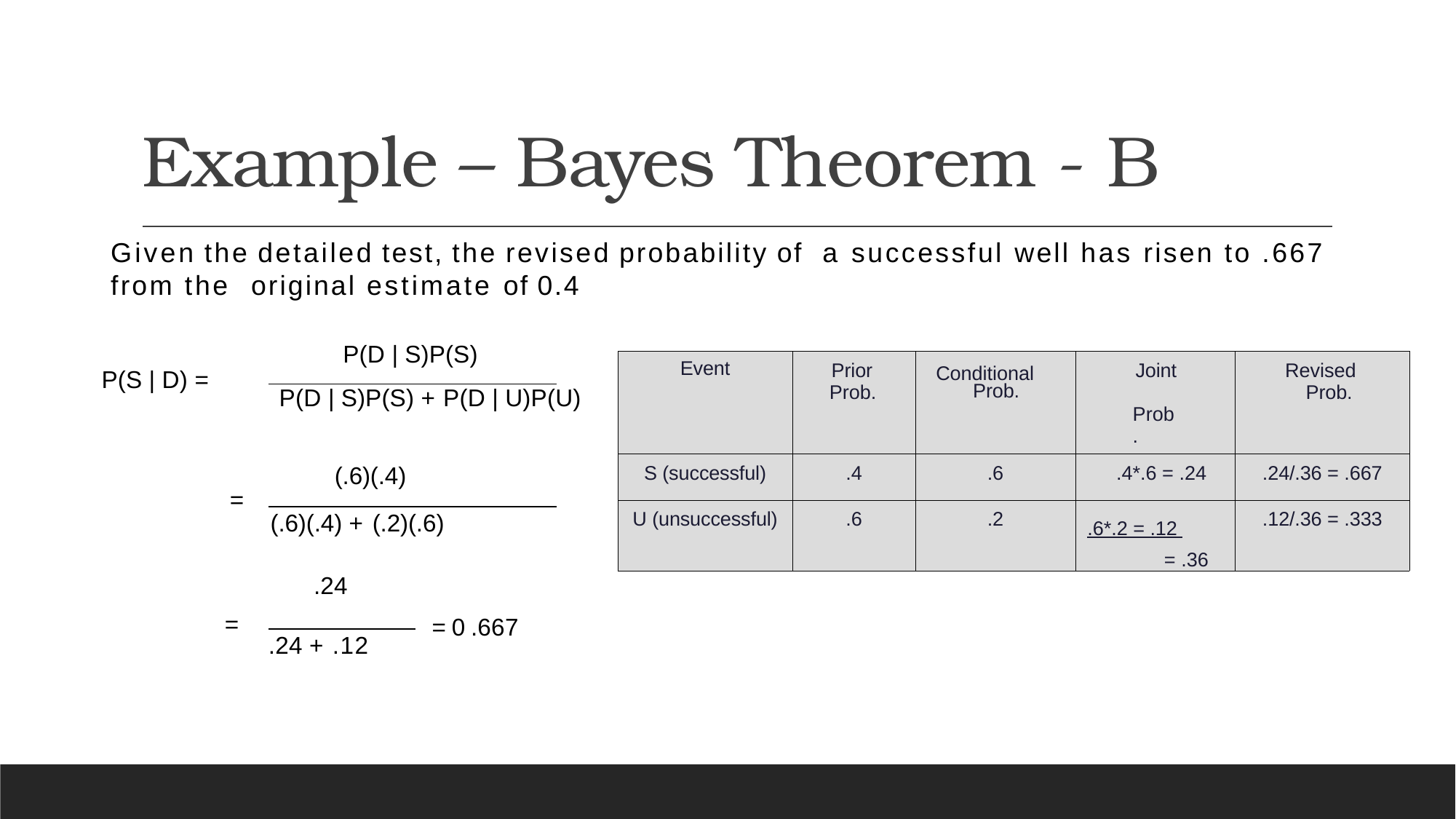

# Example – Bayes Theorem - B
Given the detailed test, the revised probability of  a successful well has risen to .667 from the  original estimate of 0.4
P(D | S)P(S)
P(S | D) =
P(D | S)P(S) + P(D | U)P(U)

(.6)(.4)

=
(.6)(.4) + (.2)(.6)

.24
=
 =0.667
.24 + .12

| Event | Prior Prob. | Conditional Prob. | Joint Prob. | Revised Prob. |
| --- | --- | --- | --- | --- |
| S (successful) | .4 | .6 | .4\*.6 = .24 | .24/.36 = .667 |
| U (unsuccessful) | .6 | .2 | .6\*.2 = .12 = .36 | .12/.36 = .333 |